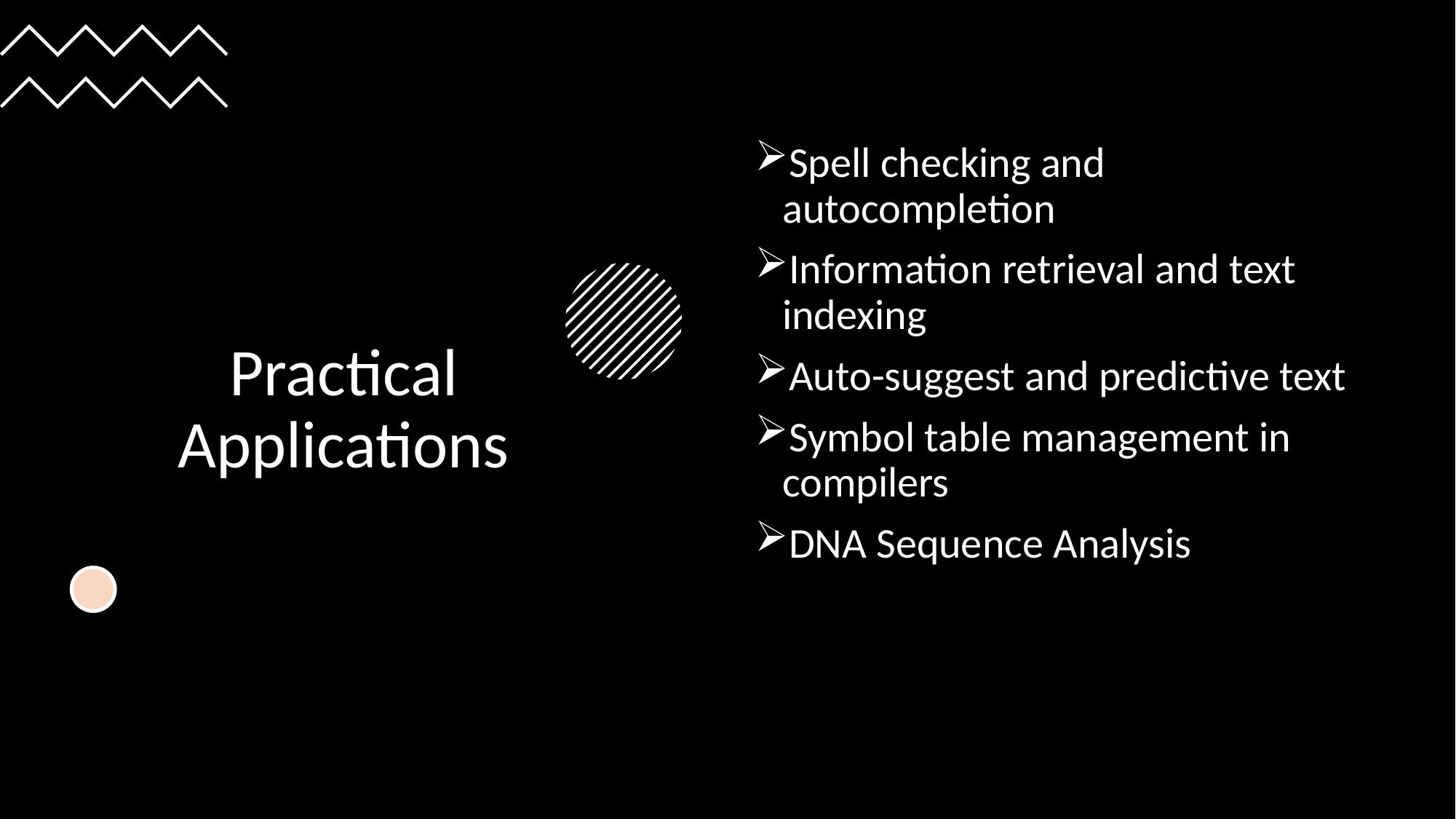

# Practical Applications
Spell checking and autocompletion
Information retrieval and text indexing
Auto-suggest and predictive text
Symbol table management in compilers
DNA Sequence Analysis